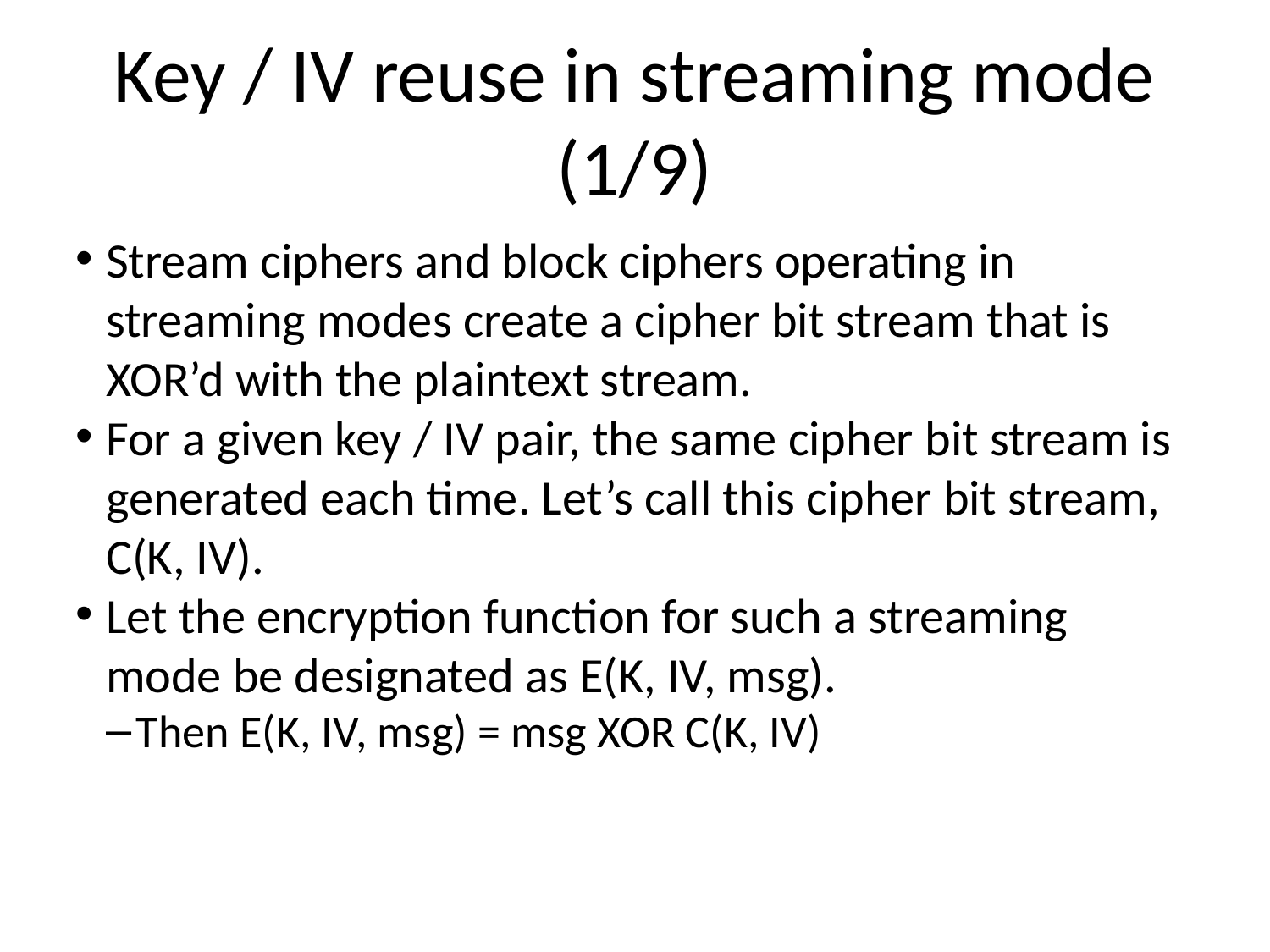

Key / IV reuse in streaming mode (1/9)
Stream ciphers and block ciphers operating in streaming modes create a cipher bit stream that is XOR’d with the plaintext stream.
For a given key / IV pair, the same cipher bit stream is generated each time. Let’s call this cipher bit stream, C(K, IV).
Let the encryption function for such a streaming mode be designated as E(K, IV, msg).
Then E(K, IV, msg) = msg XOR C(K, IV)